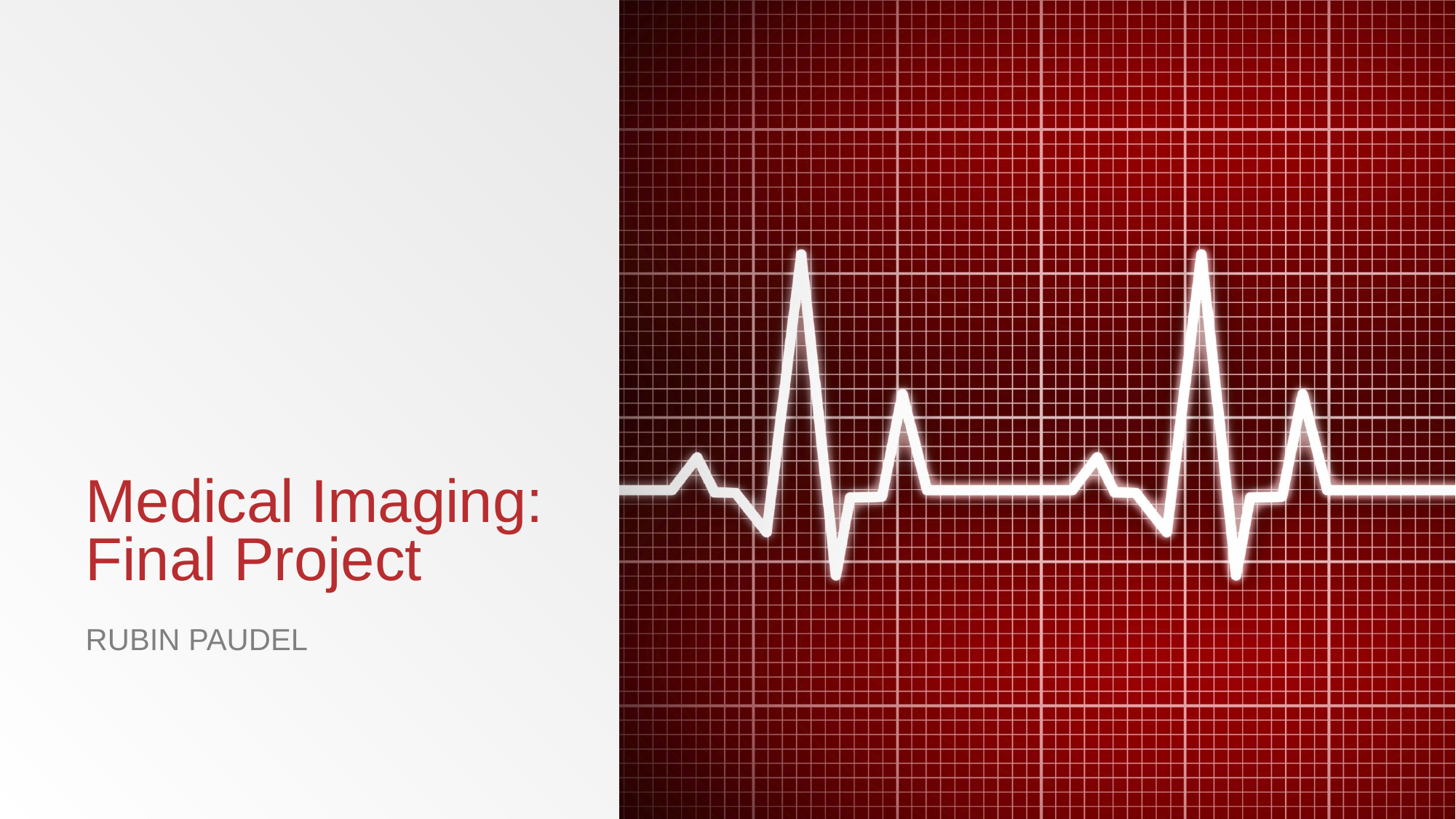

# Medical Imaging: Final Project
Rubin Paudel